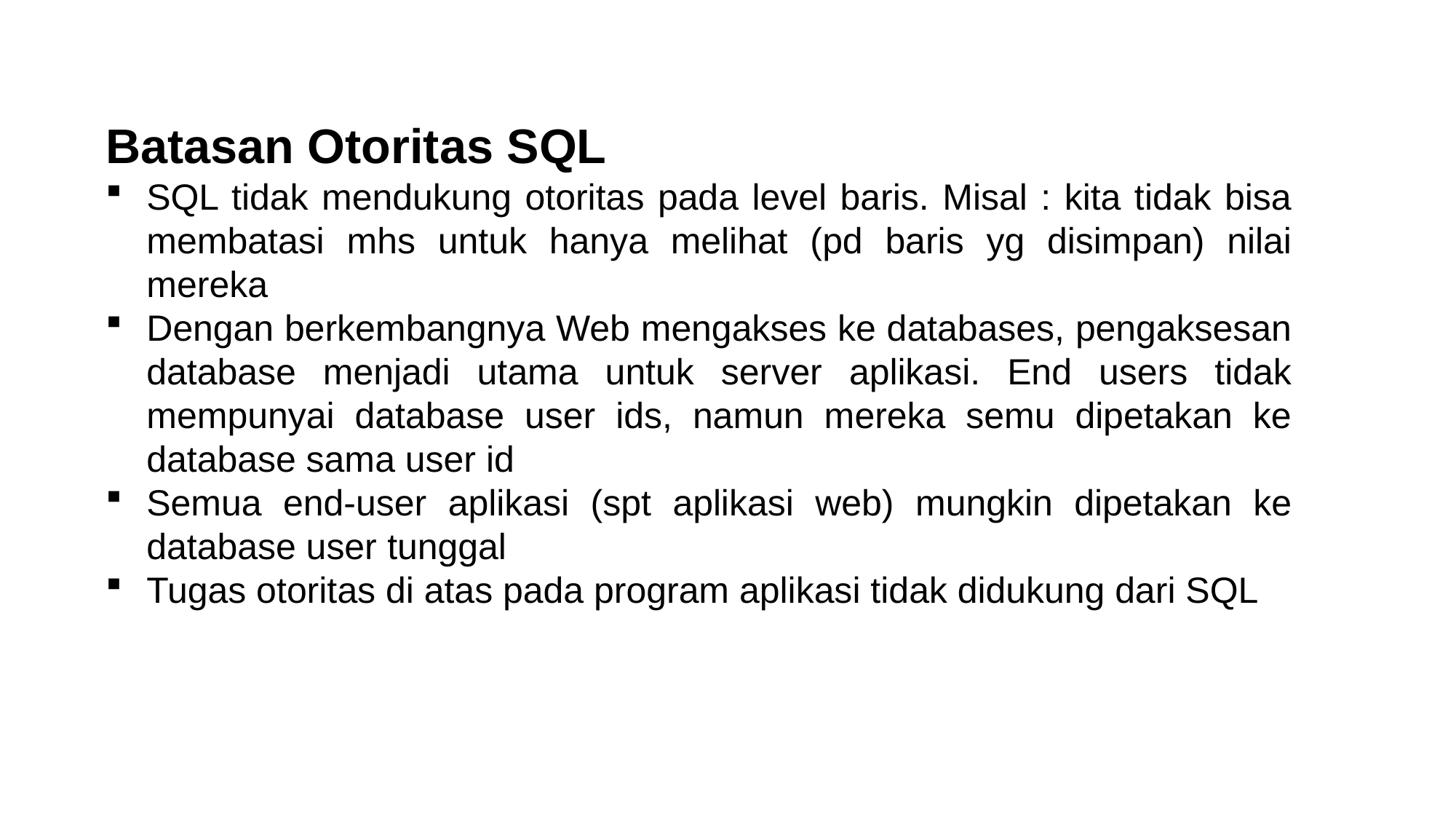

Batasan Otoritas SQL
SQL tidak mendukung otoritas pada level baris. Misal : kita tidak bisa membatasi mhs untuk hanya melihat (pd baris yg disimpan) nilai mereka
Dengan berkembangnya Web mengakses ke databases, pengaksesan database menjadi utama untuk server aplikasi. End users tidak mempunyai database user ids, namun mereka semu dipetakan ke database sama user id
Semua end-user aplikasi (spt aplikasi web) mungkin dipetakan ke database user tunggal
Tugas otoritas di atas pada program aplikasi tidak didukung dari SQL